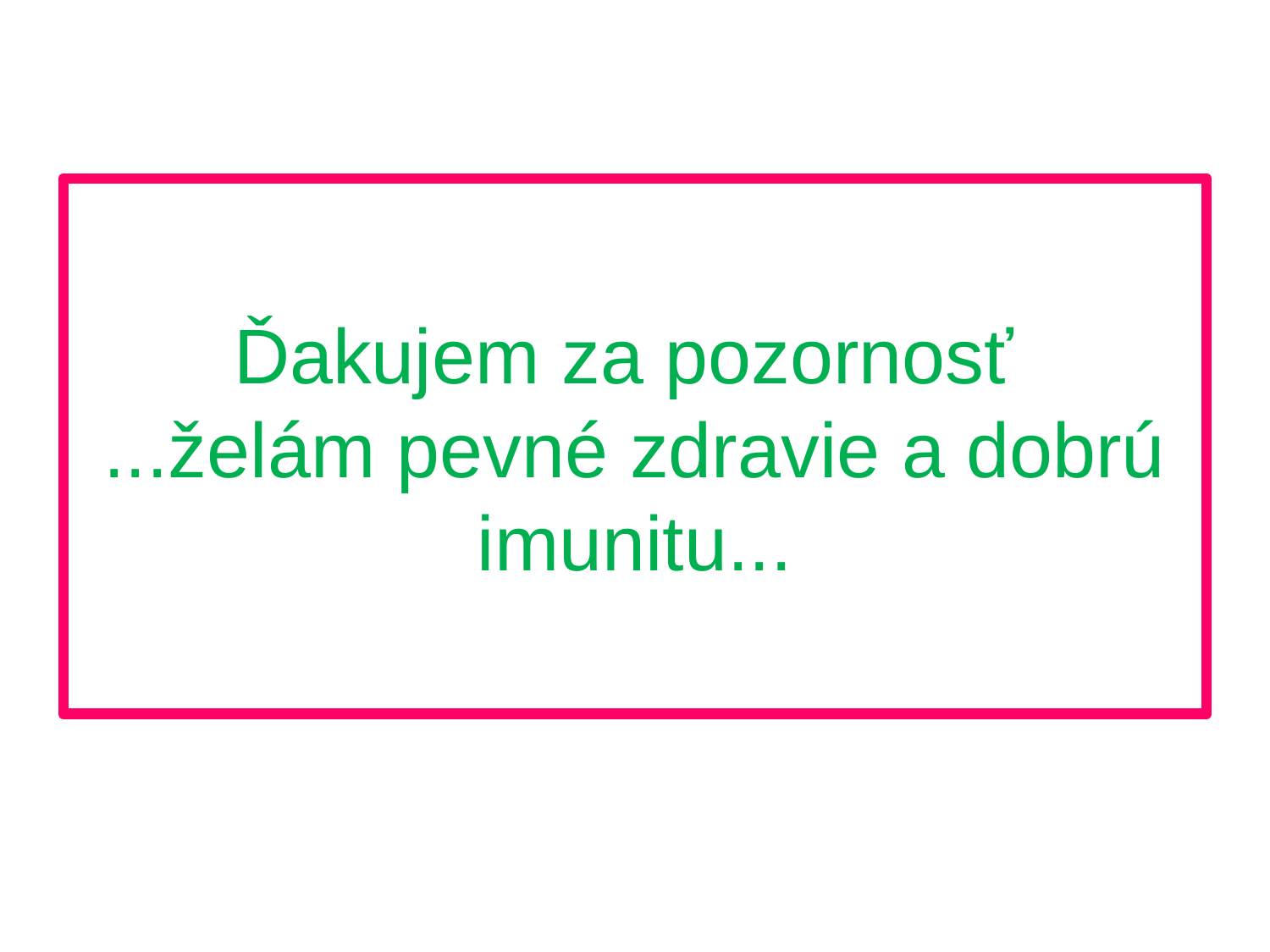

# Ďakujem za pozornosť ...želám pevné zdravie a dobrú imunitu...